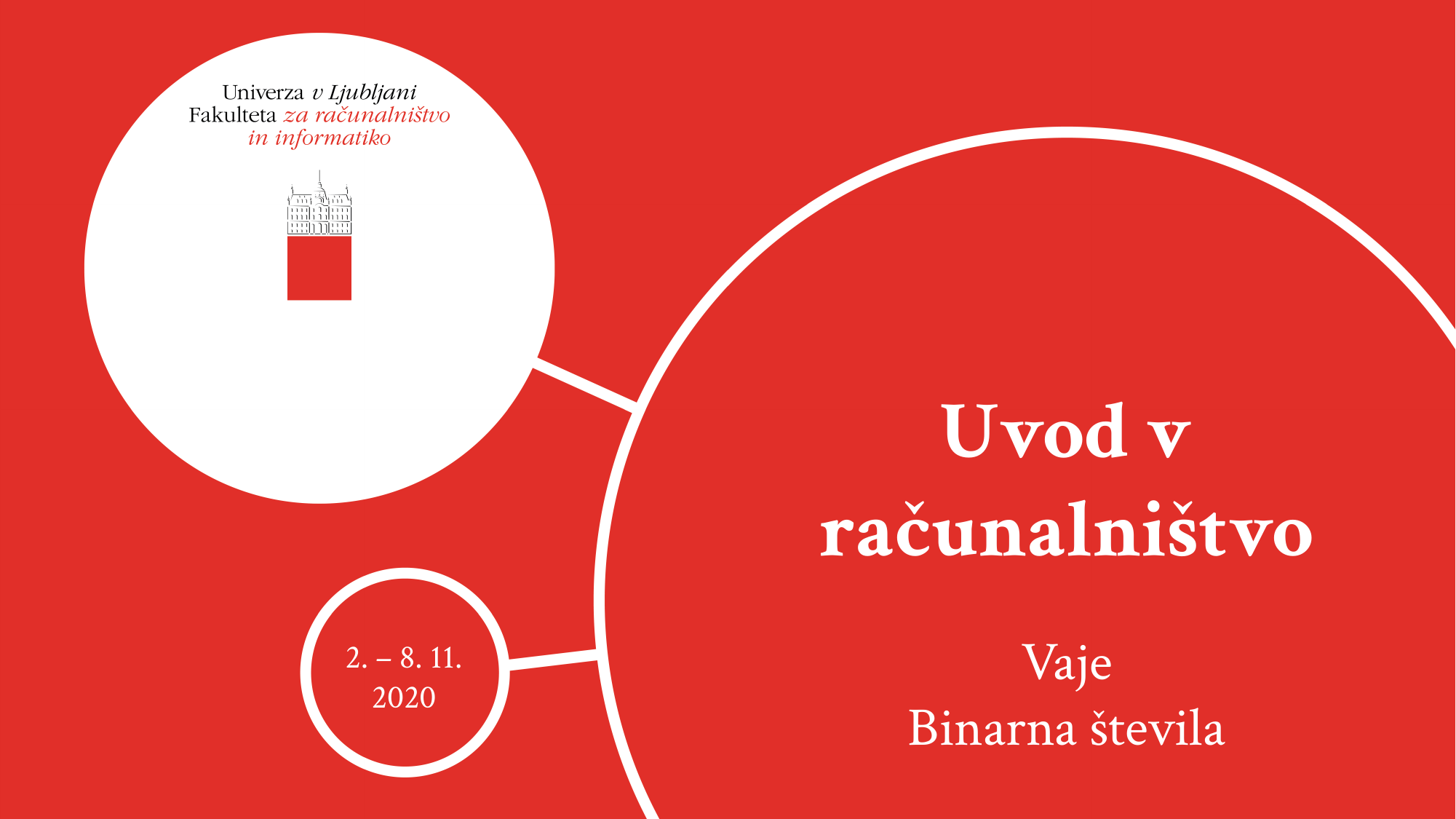

Uvod v računalništvo
Vaje
Binarna števila
2. – 8. 11. 2020